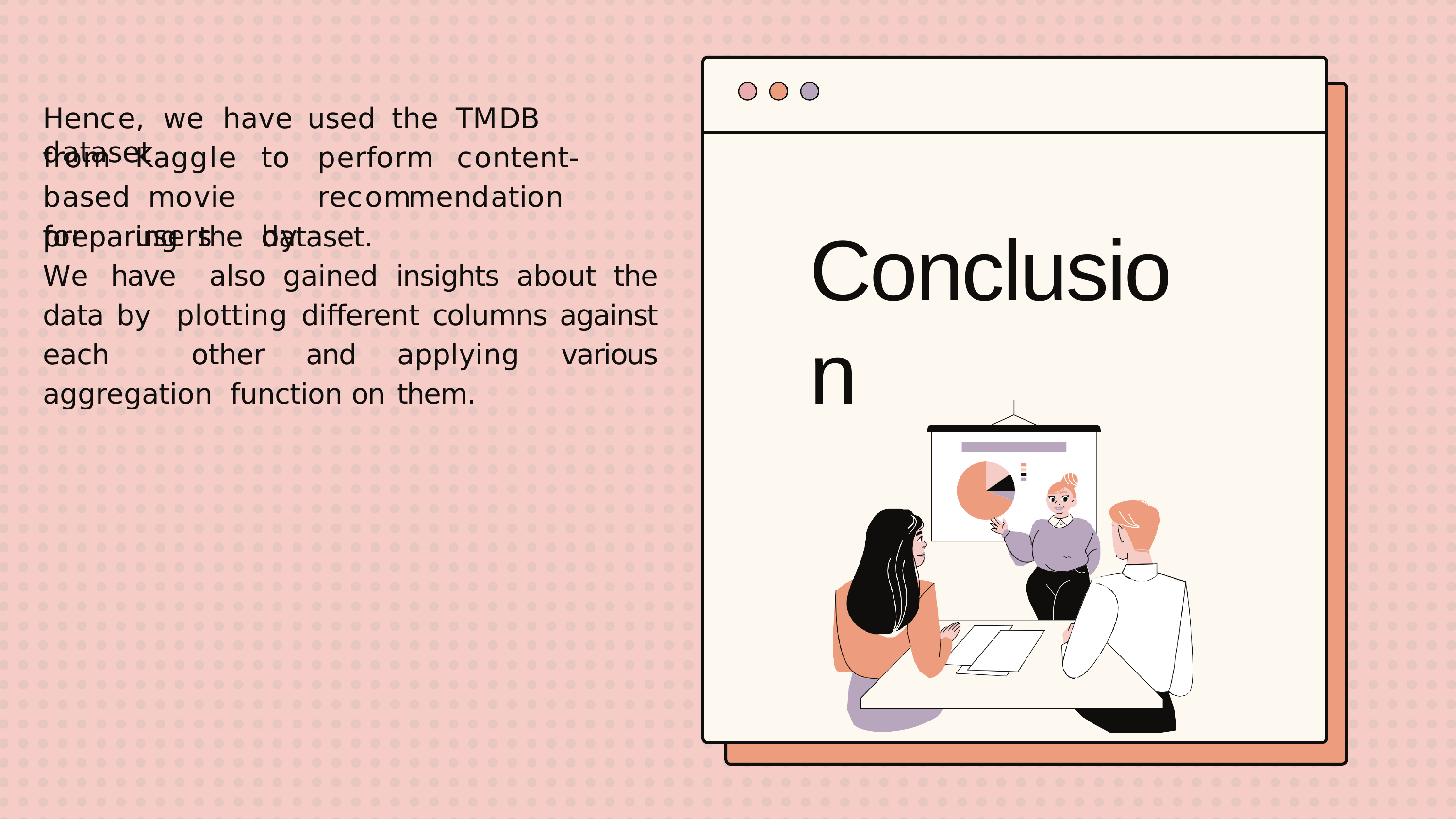

# Hence,	we	have	used	the	TMDB	dataset
from	Kaggle	to	perform		content-based  movie		recommendation	for	users	by
Conclusion
preparing	the	dataset.
We have  also gained insights about the data by  plotting different columns against each  other and applying various aggregation  function on them.